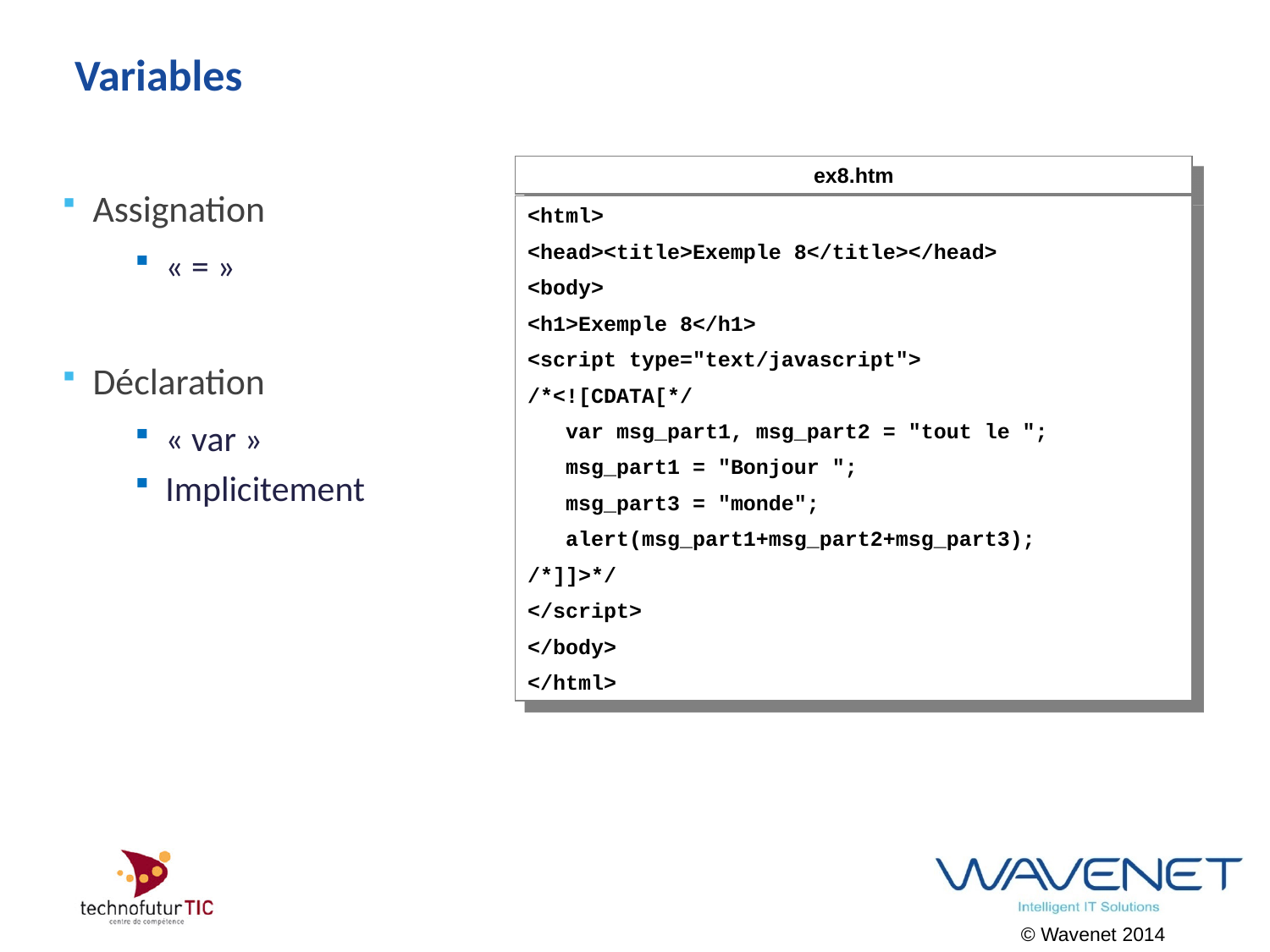

# Variables
ex8.htm
Assignation
« = »

Déclaration
« var »
Implicitement
<html>
<head><title>Exemple 8</title></head>
<body>
<h1>Exemple 8</h1>
<script type="text/javascript">
/*<![CDATA[*/
   var msg_part1, msg_part2 = "tout le ";
   msg_part1 = "Bonjour ";
   msg_part3 = "monde";
   alert(msg_part1+msg_part2+msg_part3);
/*]]>*/
</script>
</body>
</html>
© Wavenet 2014